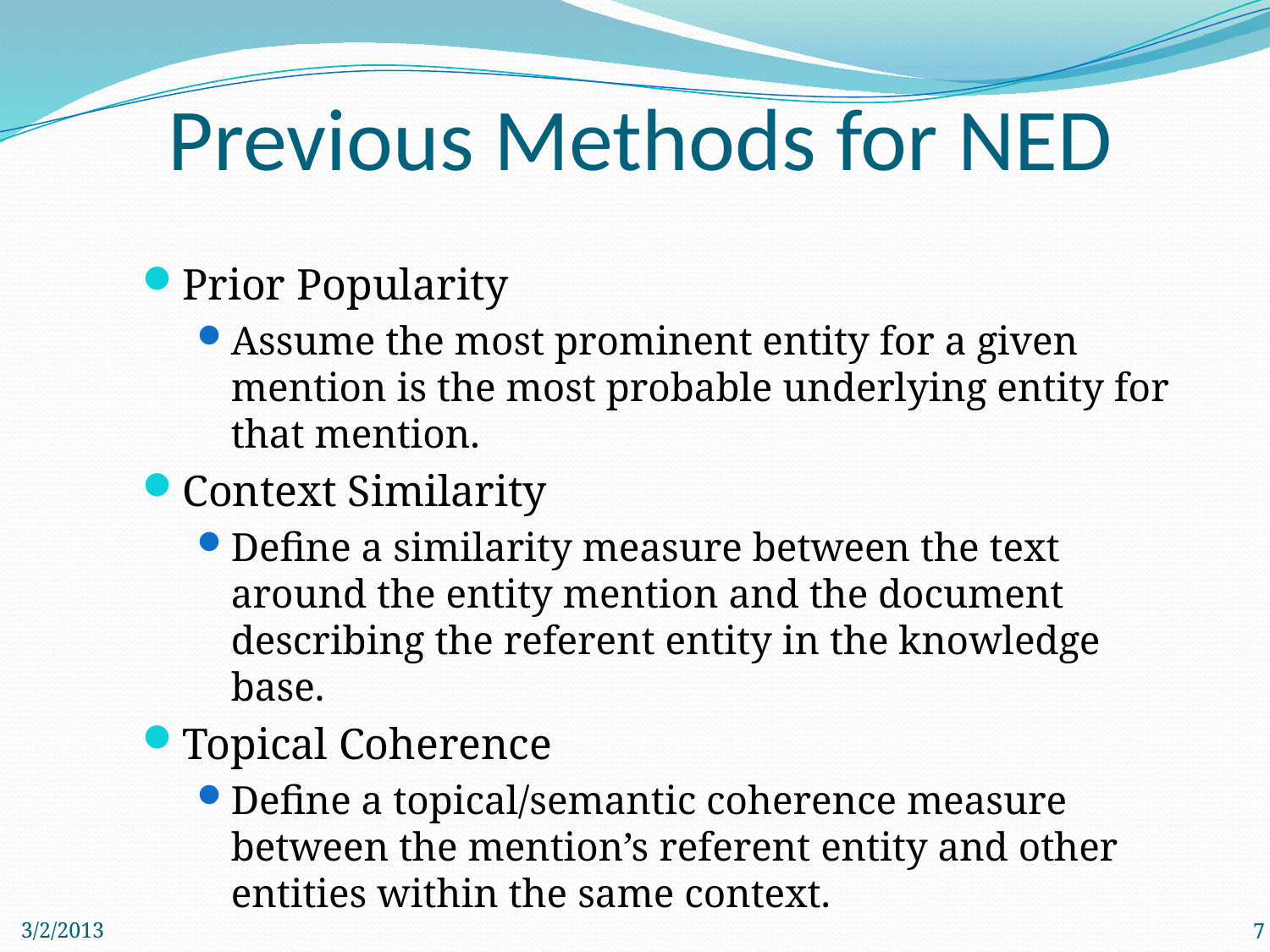

# Previous Methods for NED
Prior Popularity
Assume the most prominent entity for a given mention is the most probable underlying entity for that mention.
Context Similarity
Define a similarity measure between the text around the entity mention and the document describing the referent entity in the knowledge base.
Topical Coherence
Define a topical/semantic coherence measure between the mention’s referent entity and other entities within the same context.

3/2/2013
7